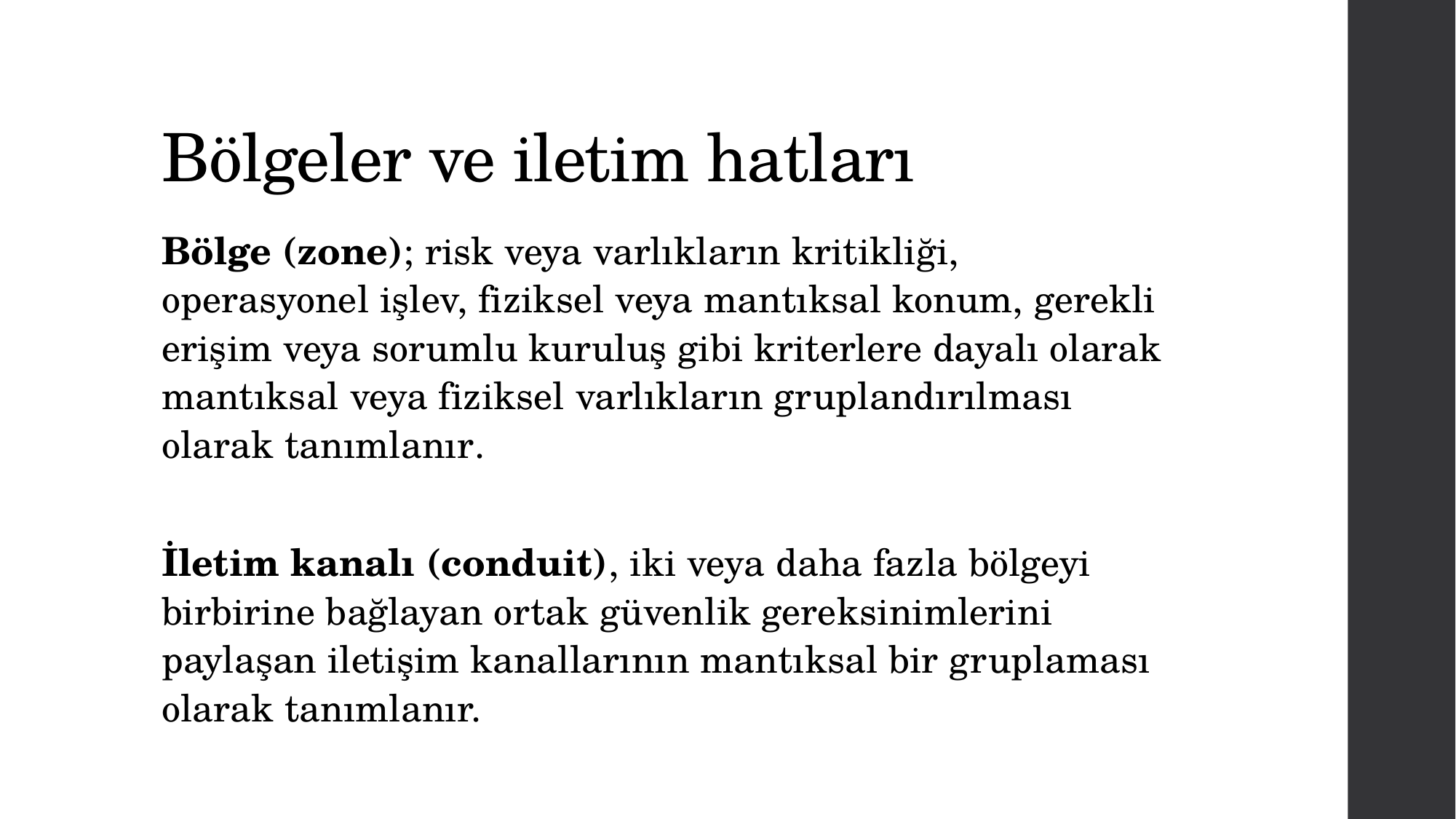

# Bölgeler ve iletim hatları
Bölge (zone); risk veya varlıkların kritikliği, operasyonel işlev, fiziksel veya mantıksal konum, gerekli erişim veya sorumlu kuruluş gibi kriterlere dayalı olarak mantıksal veya fiziksel varlıkların gruplandırılması olarak tanımlanır.

İletim kanalı (conduit), iki veya daha fazla bölgeyi birbirine bağlayan ortak güvenlik gereksinimlerini paylaşan iletişim kanallarının mantıksal bir gruplaması olarak tanımlanır.